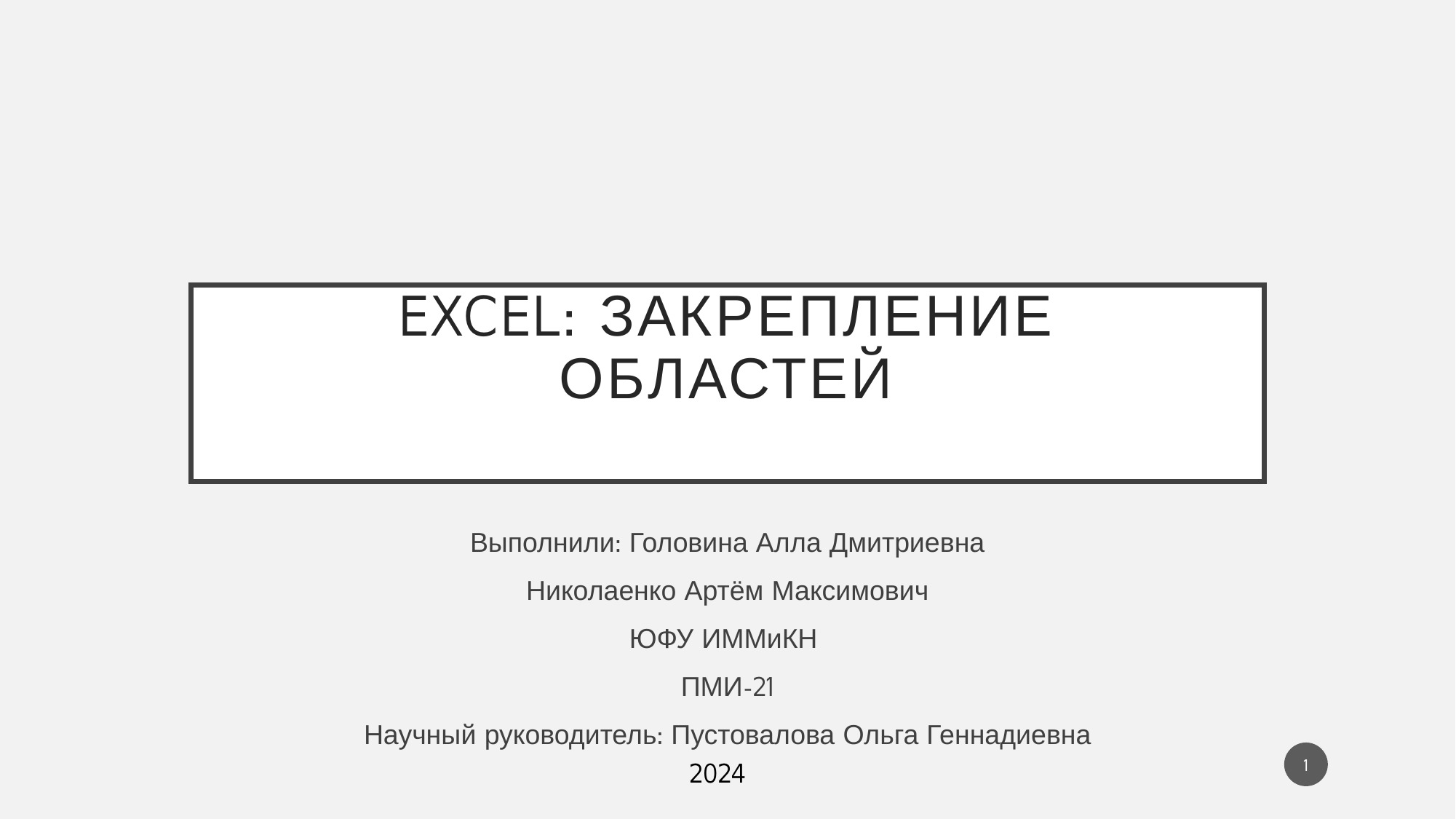

# Excel: Закрепление областей
Выполнили: Головина Алла Дмитриевна
Николаенко Артём Максимович
ЮФУ ИММиКН
ПМИ-21
Научный руководитель: Пустовалова Ольга Геннадиевна
1
2024